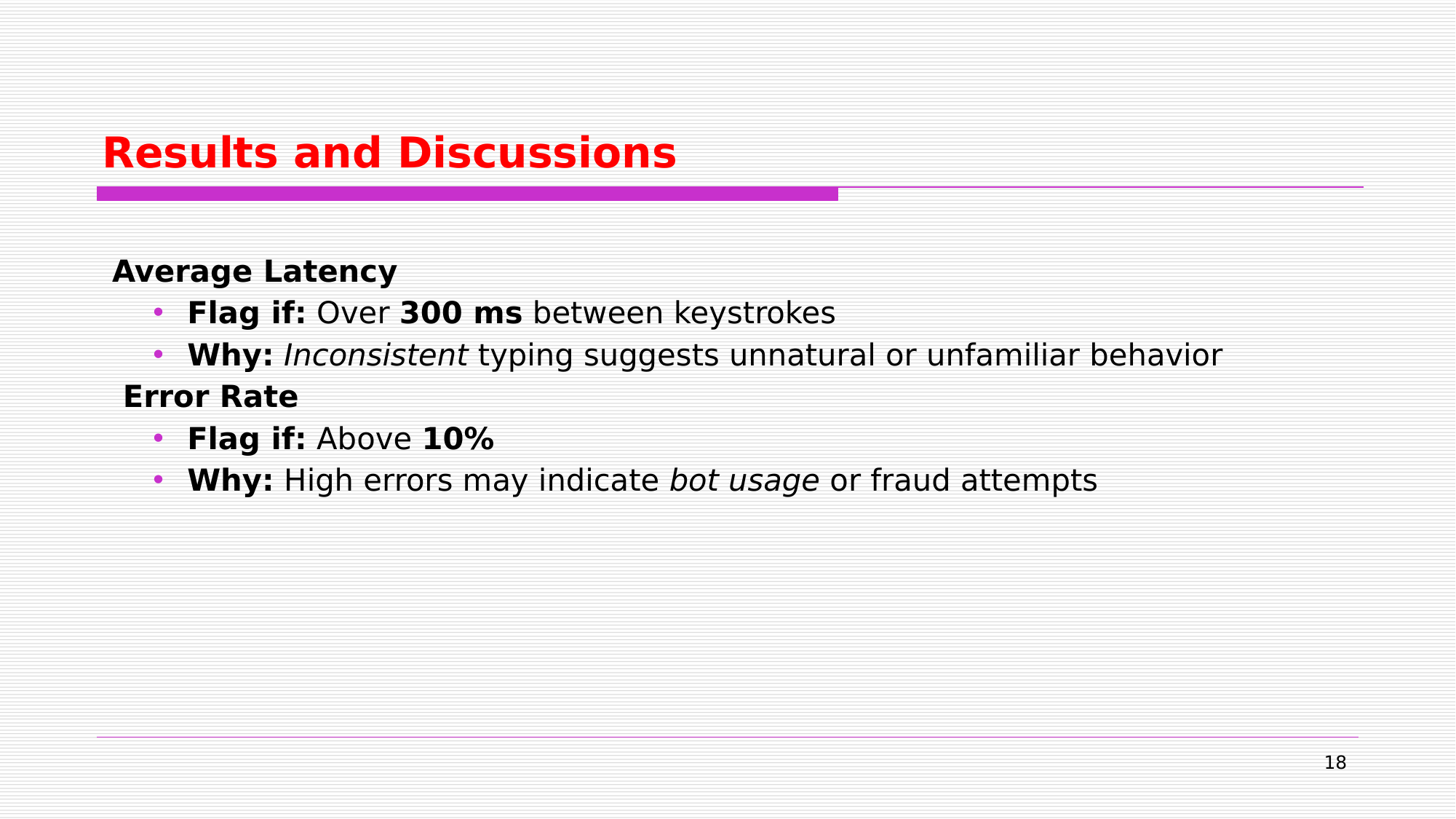

# Results and Discussions
Average Latency
Flag if: Over 300 ms between keystrokes
Why: Inconsistent typing suggests unnatural or unfamiliar behavior
 Error Rate
Flag if: Above 10%
Why: High errors may indicate bot usage or fraud attempts

18